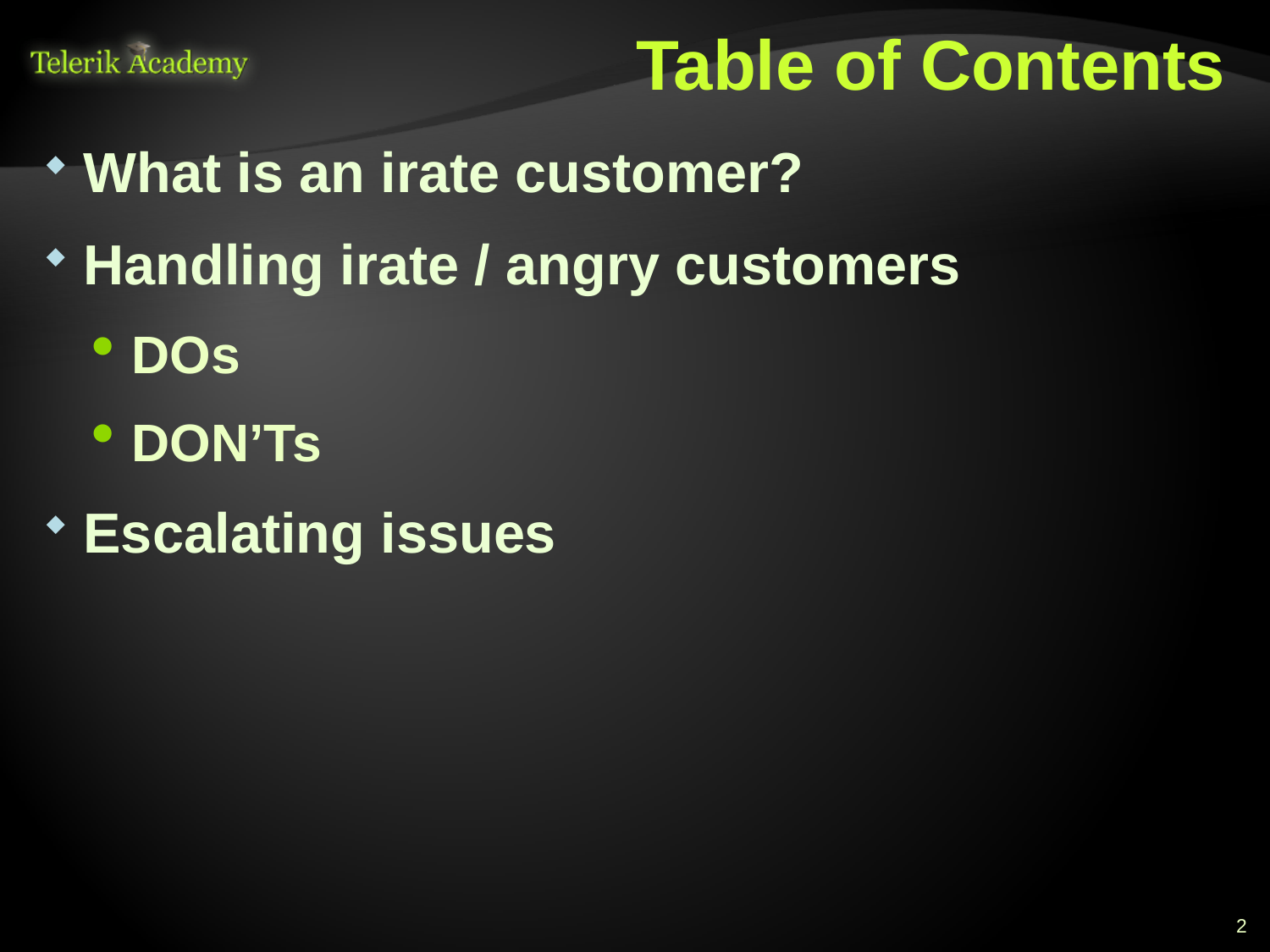

# Table of Contents
What is an irate customer?
Handling irate / angry customers
DOs
DON’Ts
Escalating issues
2